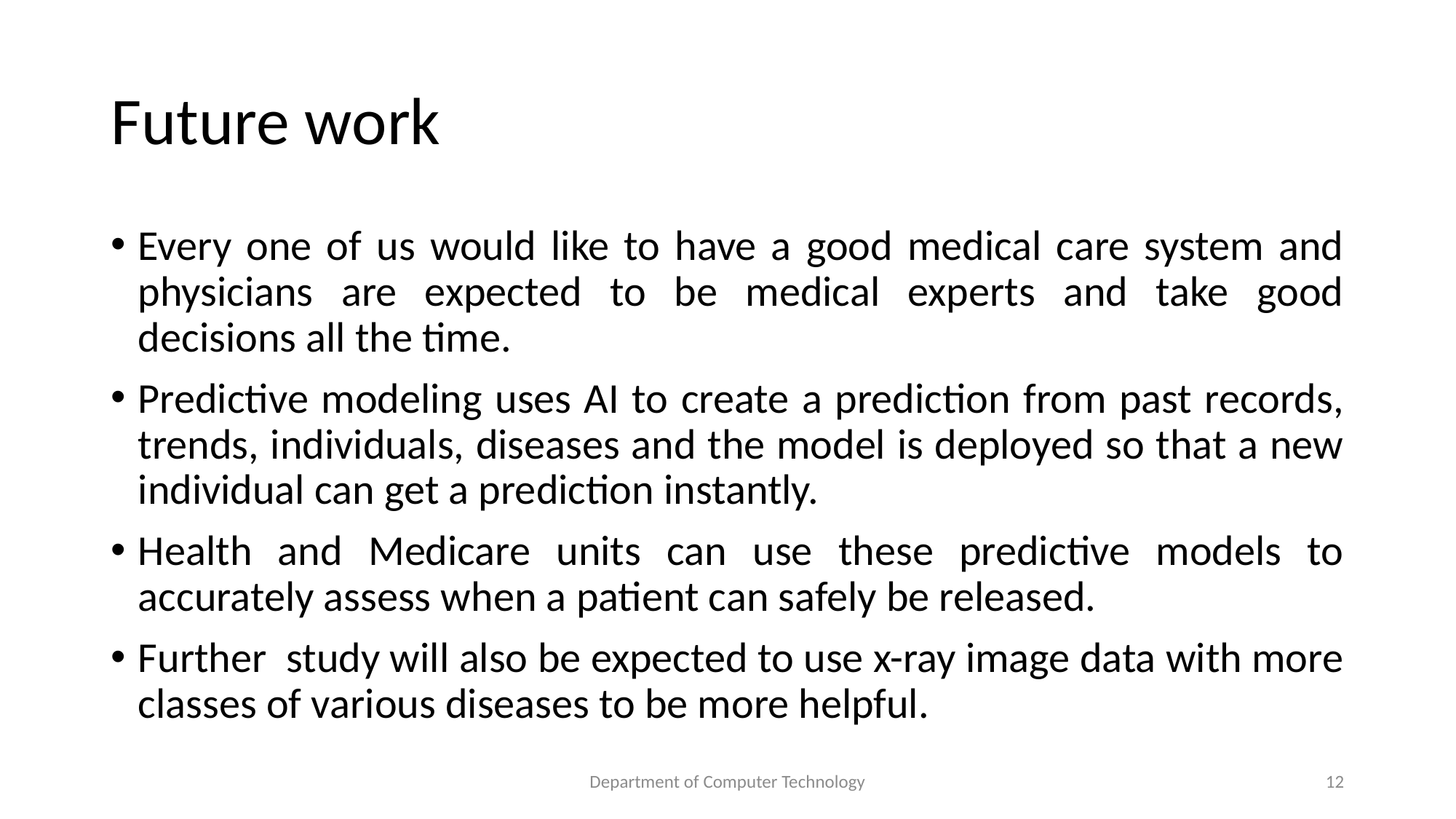

# Future work
Every one of us would like to have a good medical care system and physicians are expected to be medical experts and take good decisions all the time.
Predictive modeling uses AI to create a prediction from past records, trends, individuals, diseases and the model is deployed so that a new individual can get a prediction instantly.
Health and Medicare units can use these predictive models to accurately assess when a patient can safely be released.
Further  study will also be expected to use x-ray image data with more classes of various diseases to be more helpful.

Department of Computer Technology
12